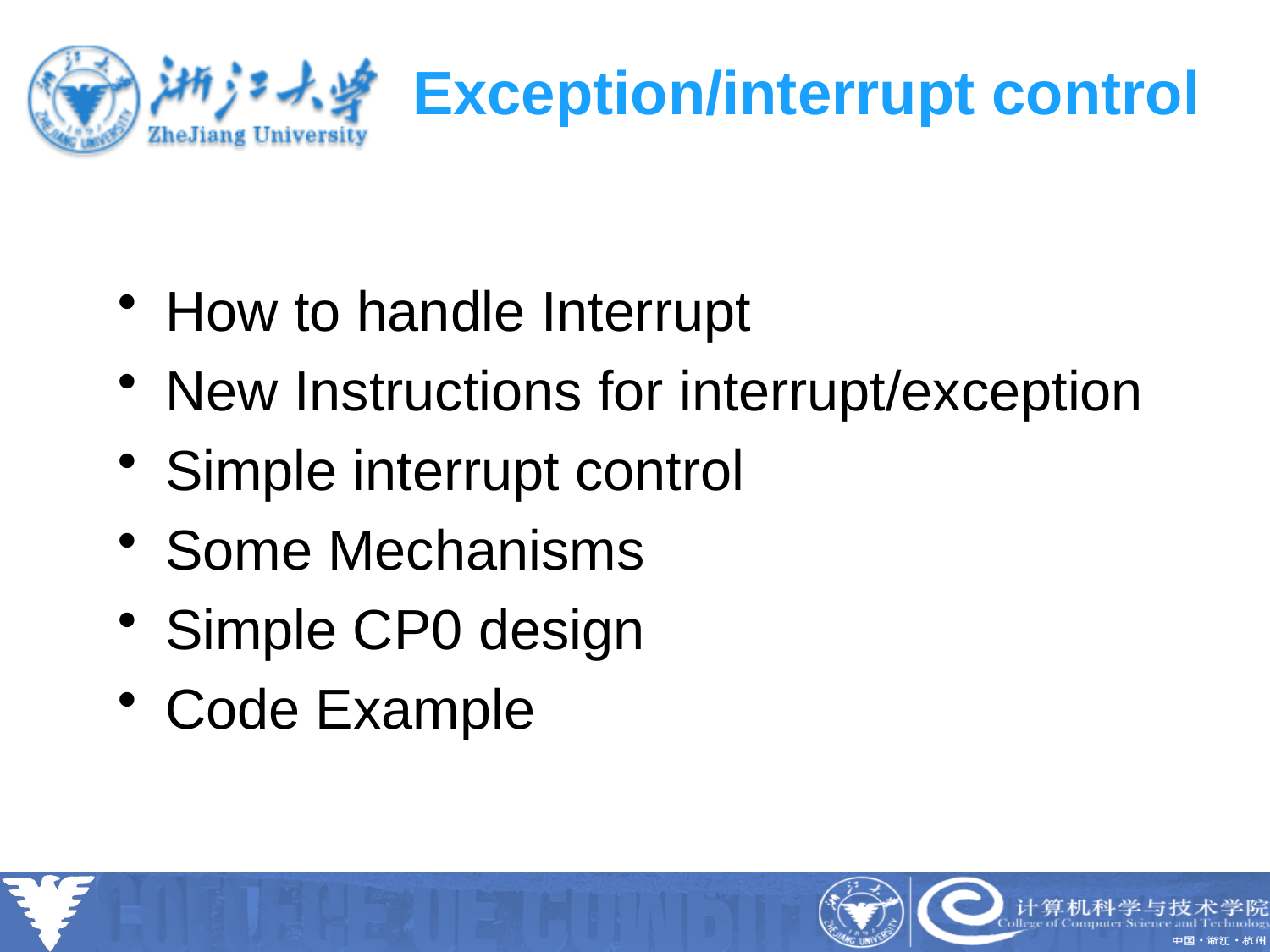

# Exception/interrupt control

How to handle Interrupt
New Instructions for interrupt/exception
Simple interrupt control
Some Mechanisms
Simple CP0 design
Code Example